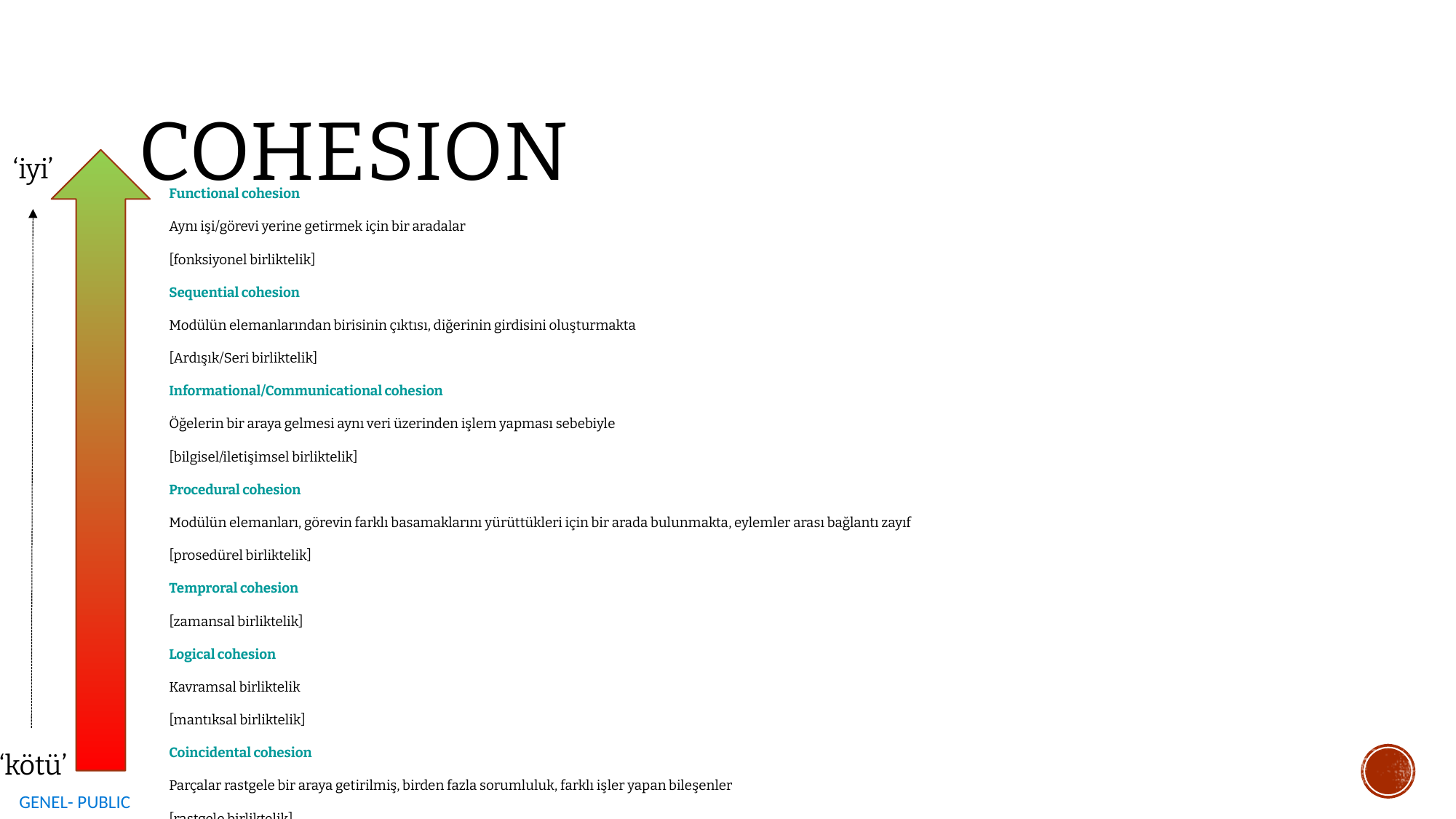

# CohesIon
‘iyi’

Functional cohesion
Aynı işi/görevi yerine getirmek için bir aradalar
[fonksiyonel birliktelik]
Sequential cohesion
Modülün elemanlarından birisinin çıktısı, diğerinin girdisini oluşturmakta
[Ardışık/Seri birliktelik]
Informational/Communicational cohesion
Öğelerin bir araya gelmesi aynı veri üzerinden işlem yapması sebebiyle
[bilgisel/iletişimsel birliktelik]
Procedural cohesion
Modülün elemanları, görevin farklı basamaklarını yürüttükleri için bir arada bulunmakta, eylemler arası bağlantı zayıf
[prosedürel birliktelik]
Temproral cohesion
[zamansal birliktelik]
Logical cohesion
Kavramsal birliktelik
[mantıksal birliktelik]
Coincidental cohesion
Parçalar rastgele bir araya getirilmiş, birden fazla sorumluluk, farklı işler yapan bileşenler
[rastgele birliktelik]

‘kötü’